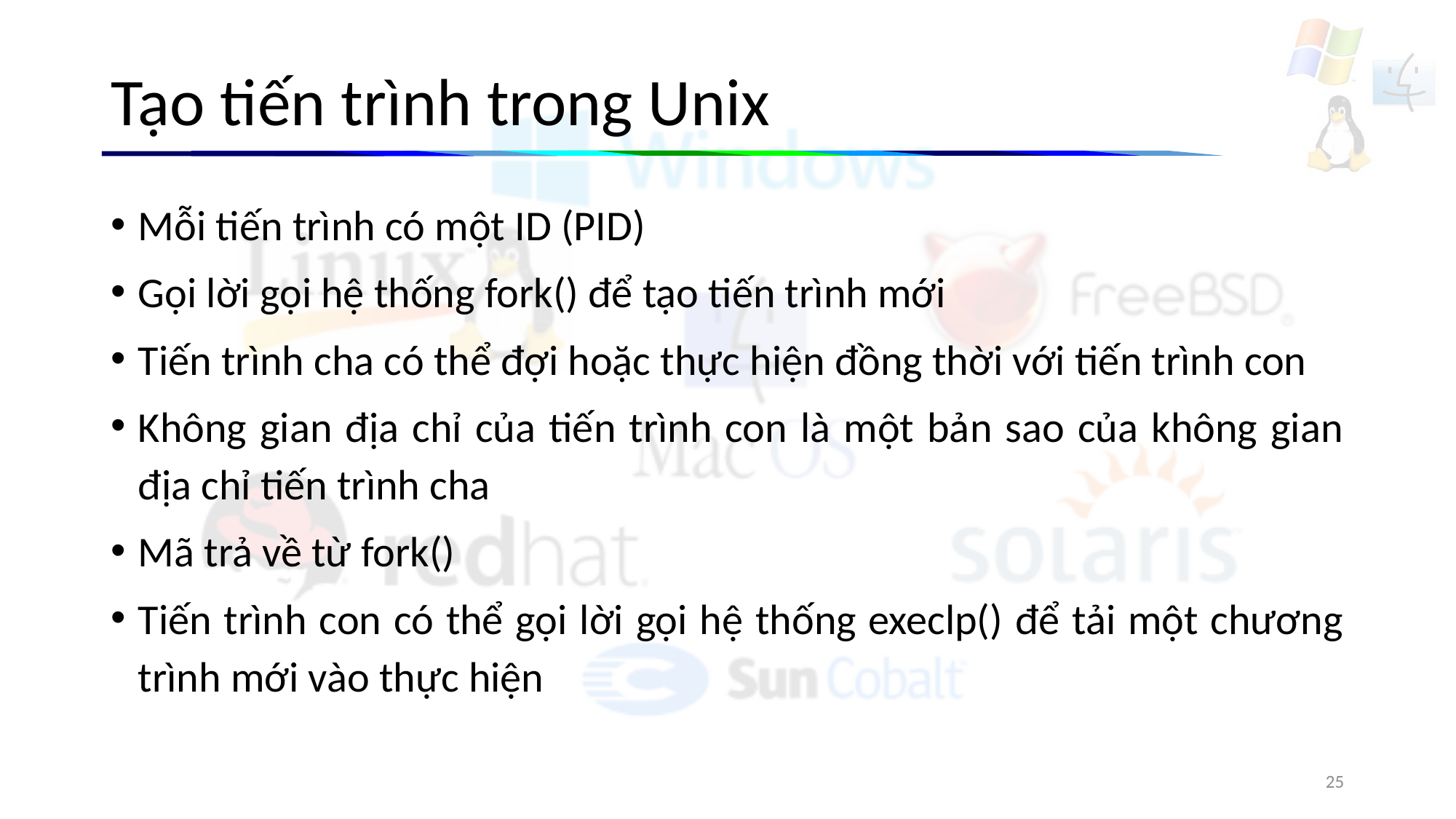

# Tạo tiến trình trong Unix
Mỗi tiến trình có một ID (PID)
Gọi lời gọi hệ thống fork() để tạo tiến trình mới
Tiến trình cha có thể đợi hoặc thực hiện đồng thời với tiến trình con
Không gian địa chỉ của tiến trình con là một bản sao của không gian địa chỉ tiến trình cha
Mã trả về từ fork()
Tiến trình con có thể gọi lời gọi hệ thống execlp() để tải một chương trình mới vào thực hiện
25